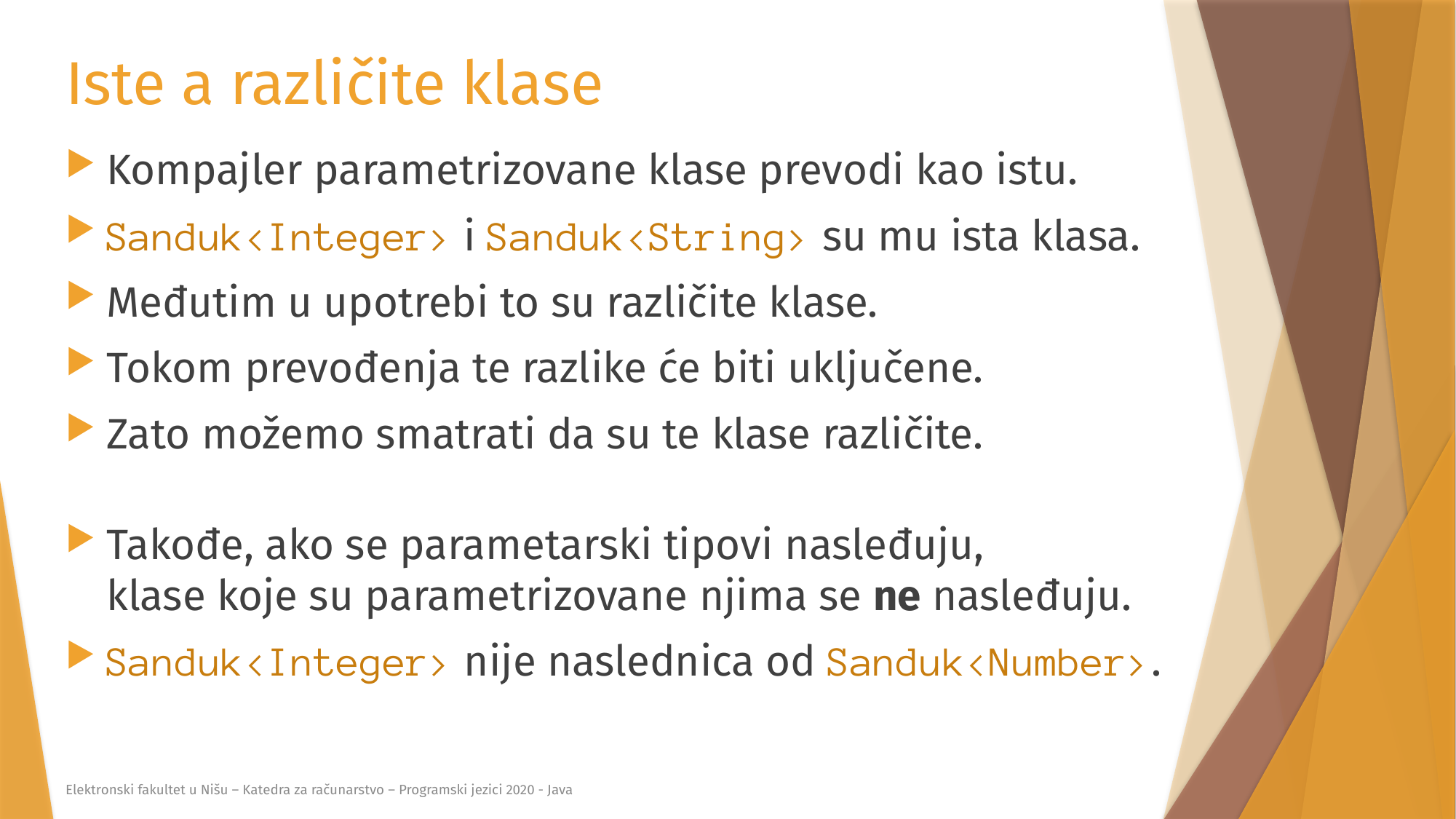

# Iste a različite klase
Kompajler parametrizovane klase prevodi kao istu.
Sanduk<Integer> i Sanduk<String> su mu ista klasa.
Međutim u upotrebi to su različite klase.
Tokom prevođenja te razlike će biti uključene.
Zato možemo smatrati da su te klase različite.

Takođe, ako se parametarski tipovi nasleđuju,
klase koje su parametrizovane njima se ne nasleđuju.
Sanduk<Integer> nije naslednica od Sanduk<Number>.

Elektronski fakultet u Nišu – Katedra za računarstvo – Programski jezici 2020 - Java